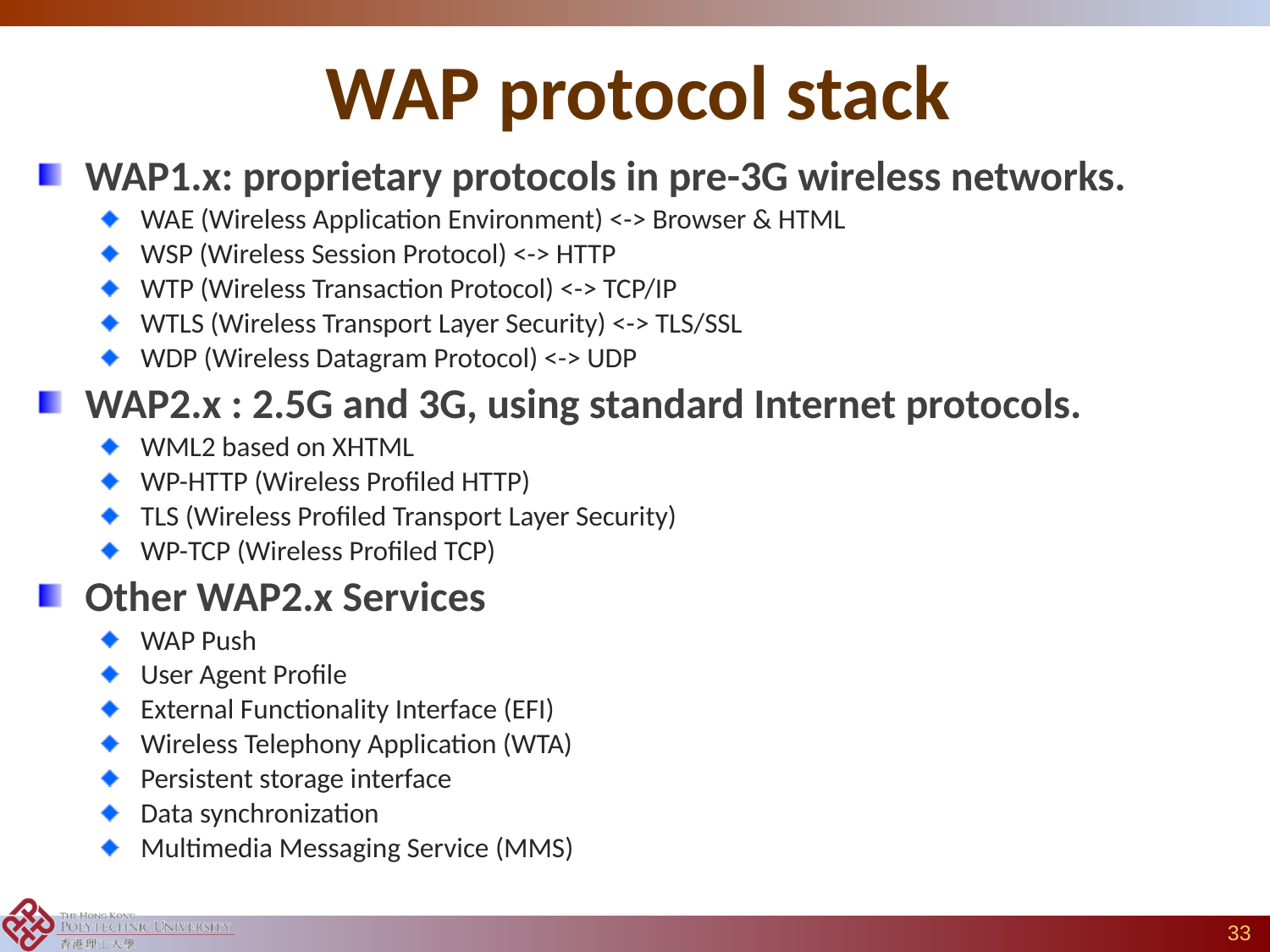

# WAP protocol stack
WAP1.x: proprietary protocols in pre-3G wireless networks.
WAE (Wireless Application Environment) <-> Browser & HTML
WSP (Wireless Session Protocol) <-> HTTP
WTP (Wireless Transaction Protocol) <-> TCP/IP
WTLS (Wireless Transport Layer Security) <-> TLS/SSL
WDP (Wireless Datagram Protocol) <-> UDP
WAP2.x : 2.5G and 3G, using standard Internet protocols.
WML2 based on XHTML
WP-HTTP (Wireless Profiled HTTP)
TLS (Wireless Profiled Transport Layer Security)
WP-TCP (Wireless Profiled TCP)
Other WAP2.x Services
WAP Push
User Agent Profile
External Functionality Interface (EFI)
Wireless Telephony Application (WTA)
Persistent storage interface
Data synchronization
Multimedia Messaging Service (MMS)